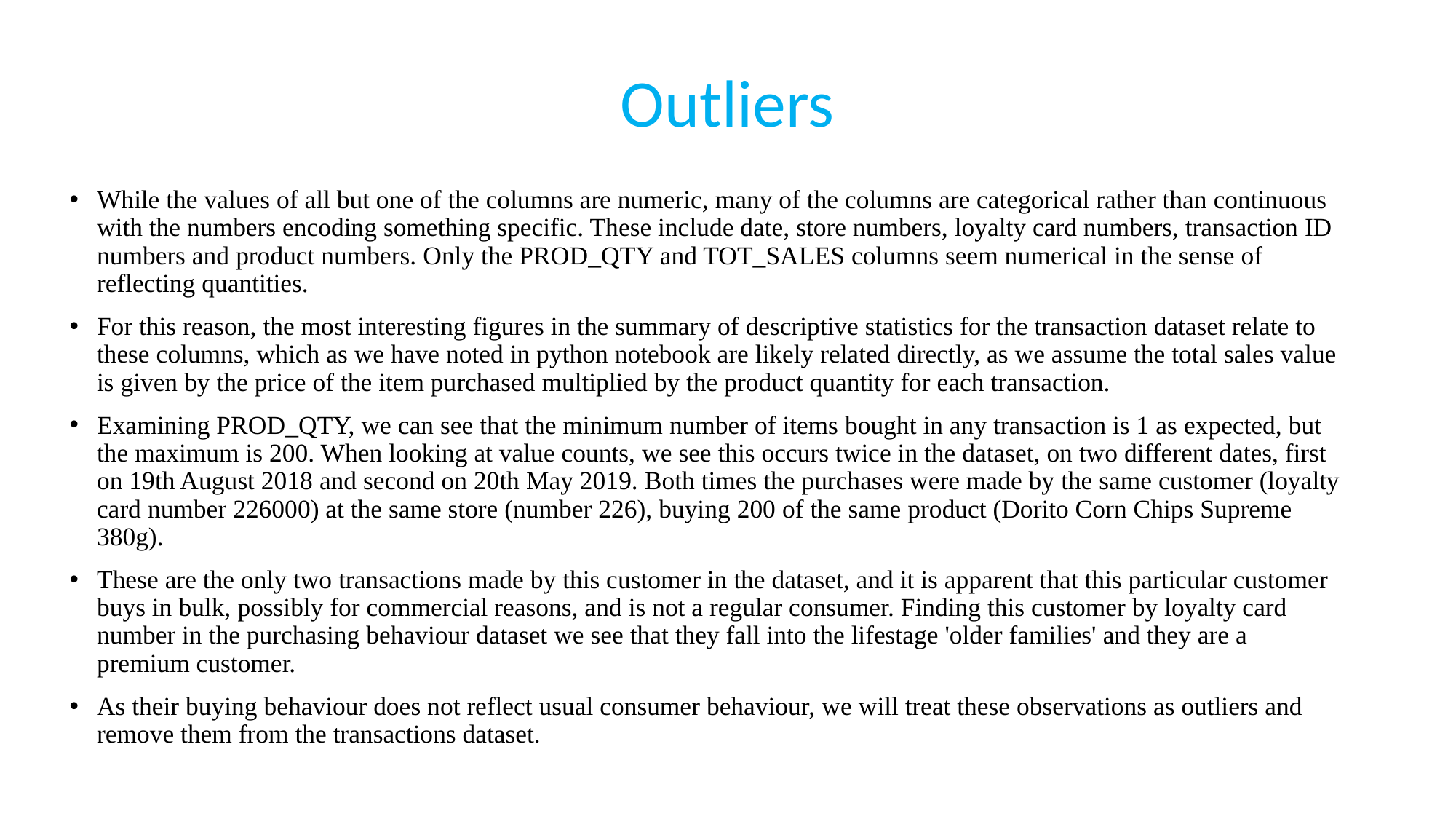

# Outliers
While the values of all but one of the columns are numeric, many of the columns are categorical rather than continuous with the numbers encoding something specific. These include date, store numbers, loyalty card numbers, transaction ID numbers and product numbers. Only the PROD_QTY and TOT_SALES columns seem numerical in the sense of reflecting quantities.
For this reason, the most interesting figures in the summary of descriptive statistics for the transaction dataset relate to these columns, which as we have noted in python notebook are likely related directly, as we assume the total sales value is given by the price of the item purchased multiplied by the product quantity for each transaction.
Examining PROD_QTY, we can see that the minimum number of items bought in any transaction is 1 as expected, but the maximum is 200. When looking at value counts, we see this occurs twice in the dataset, on two different dates, first on 19th August 2018 and second on 20th May 2019. Both times the purchases were made by the same customer (loyalty card number 226000) at the same store (number 226), buying 200 of the same product (Dorito Corn Chips Supreme 380g).
These are the only two transactions made by this customer in the dataset, and it is apparent that this particular customer buys in bulk, possibly for commercial reasons, and is not a regular consumer. Finding this customer by loyalty card number in the purchasing behaviour dataset we see that they fall into the lifestage 'older families' and they are a premium customer.
As their buying behaviour does not reflect usual consumer behaviour, we will treat these observations as outliers and remove them from the transactions dataset.